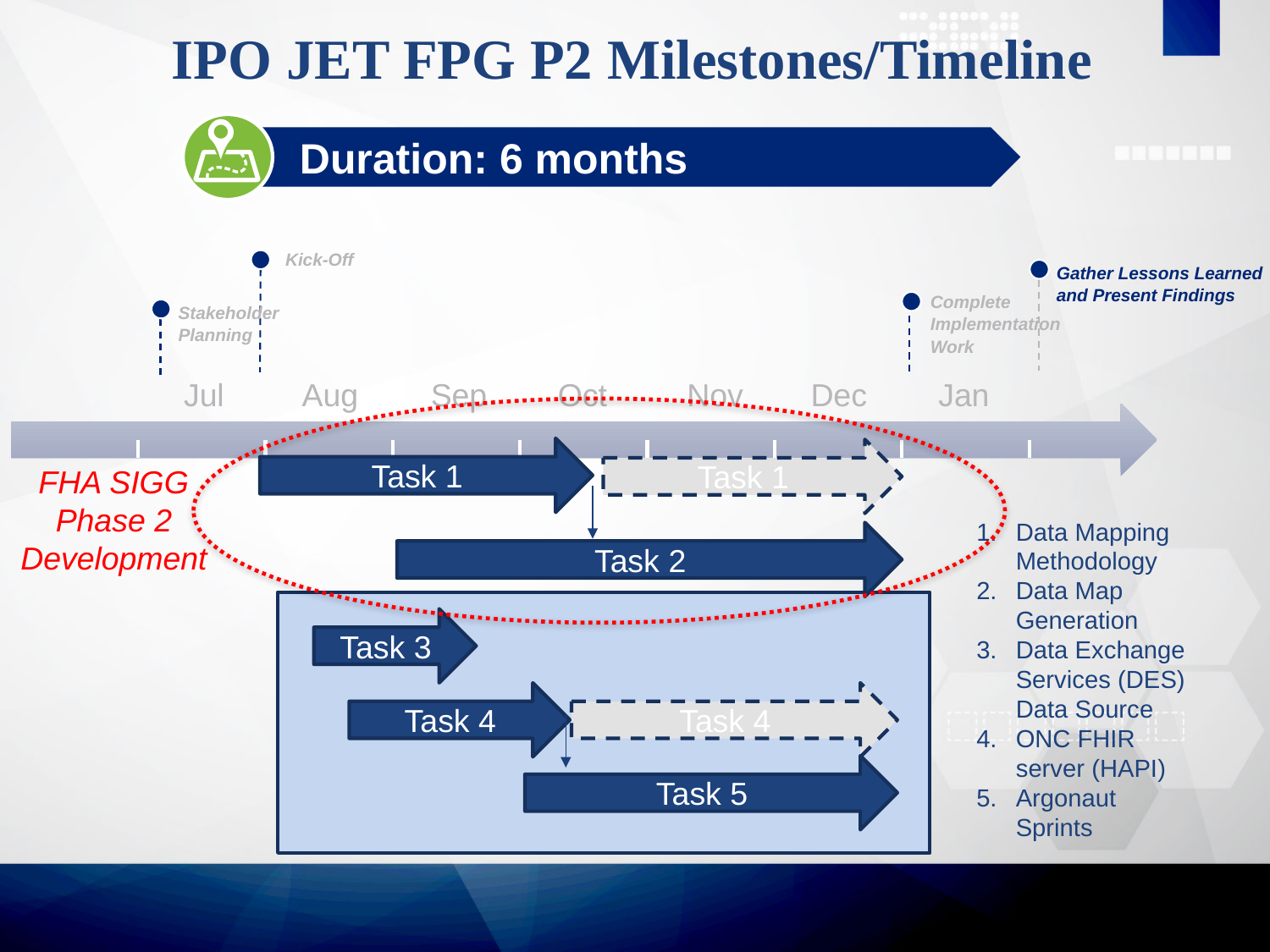

# IPO JET FPG P2 Milestones/Timeline

   A      Duration: 6 months
Kick-Off

Gather Lessons Learned and Present Findings

Complete Implementation Work

Stakeholder Planning

Jul
Aug
Sep
Oct
Nov
Dec
Jan

Task 1
Task 1
FHA SIGG
Phase 2 Development
Data Mapping Methodology
Data Map Generation
Data Exchange Services (DES) Data Source
ONC FHIR server (HAPI)
Argonaut Sprints
Task 2

Task 3
Task 4
Task 4
Task 5